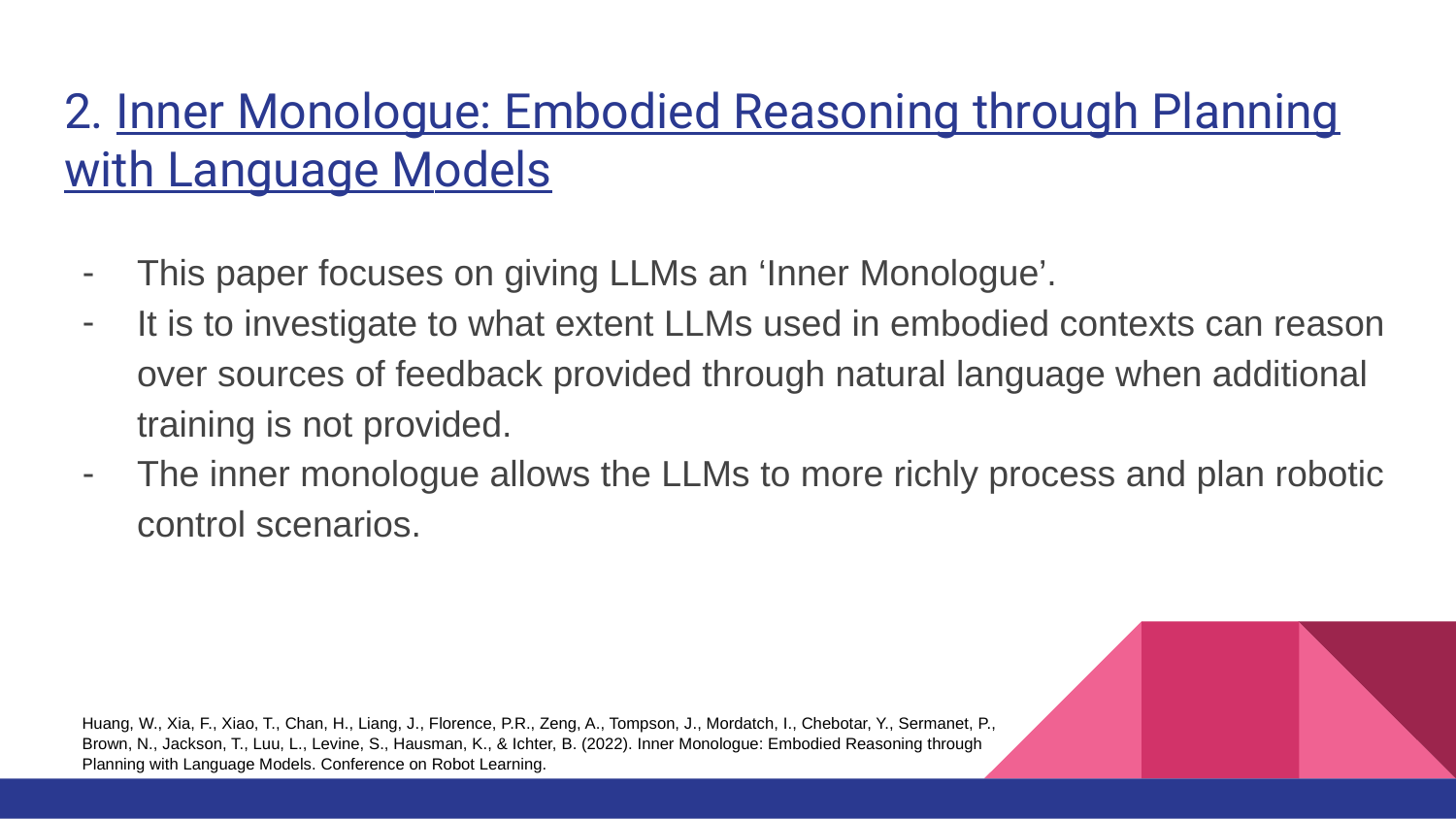

# 2. Inner Monologue: Embodied Reasoning through Planning with Language Models
This paper focuses on giving LLMs an ‘Inner Monologue’.
It is to investigate to what extent LLMs used in embodied contexts can reason over sources of feedback provided through natural language when additional training is not provided.
The inner monologue allows the LLMs to more richly process and plan robotic control scenarios.
Huang, W., Xia, F., Xiao, T., Chan, H., Liang, J., Florence, P.R., Zeng, A., Tompson, J., Mordatch, I., Chebotar, Y., Sermanet, P., Brown, N., Jackson, T., Luu, L., Levine, S., Hausman, K., & Ichter, B. (2022). Inner Monologue: Embodied Reasoning through Planning with Language Models. Conference on Robot Learning.